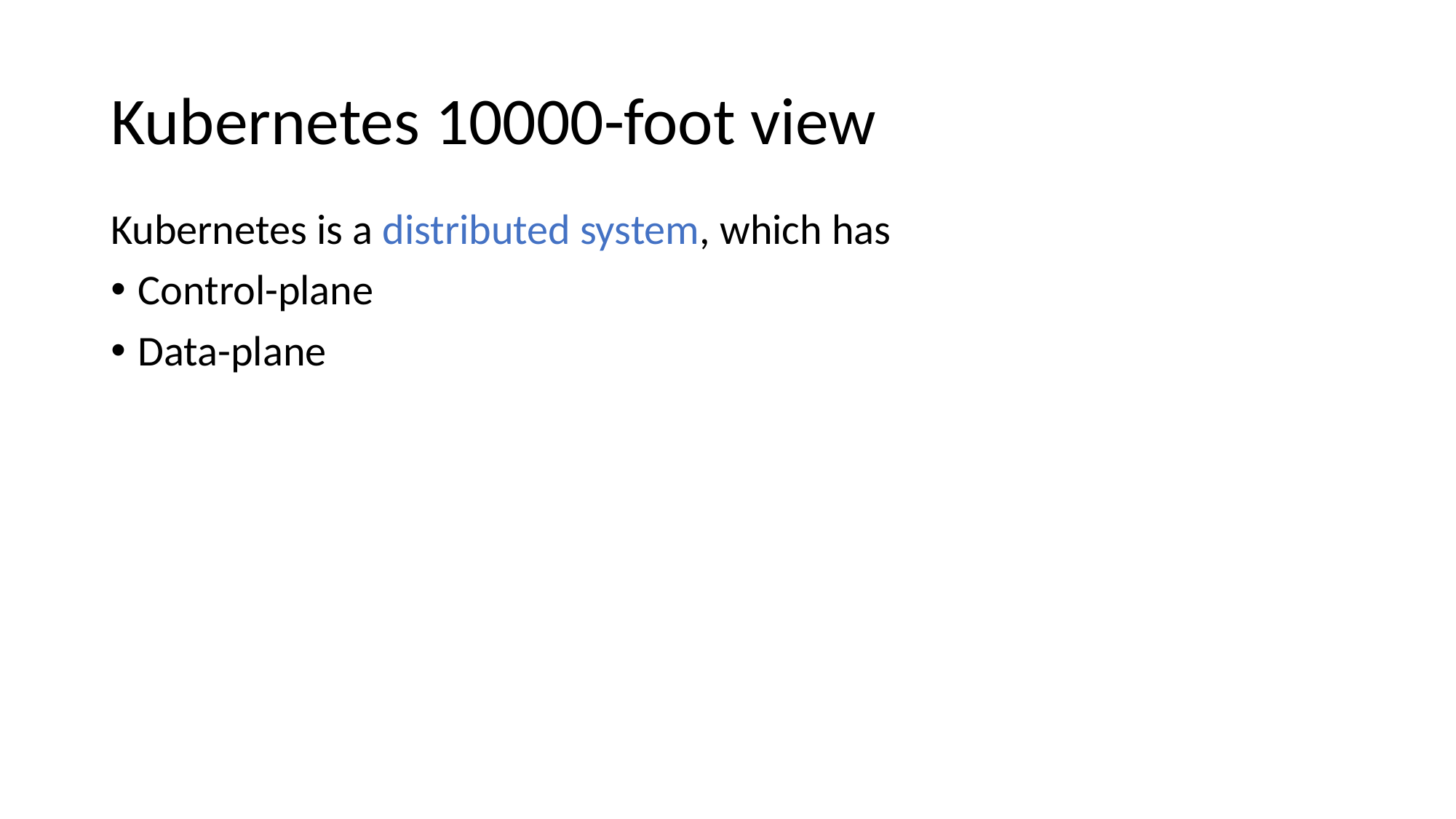

# Kubernetes 10000-foot view
Kubernetes is a distributed system, which has
Control-plane
Data-plane